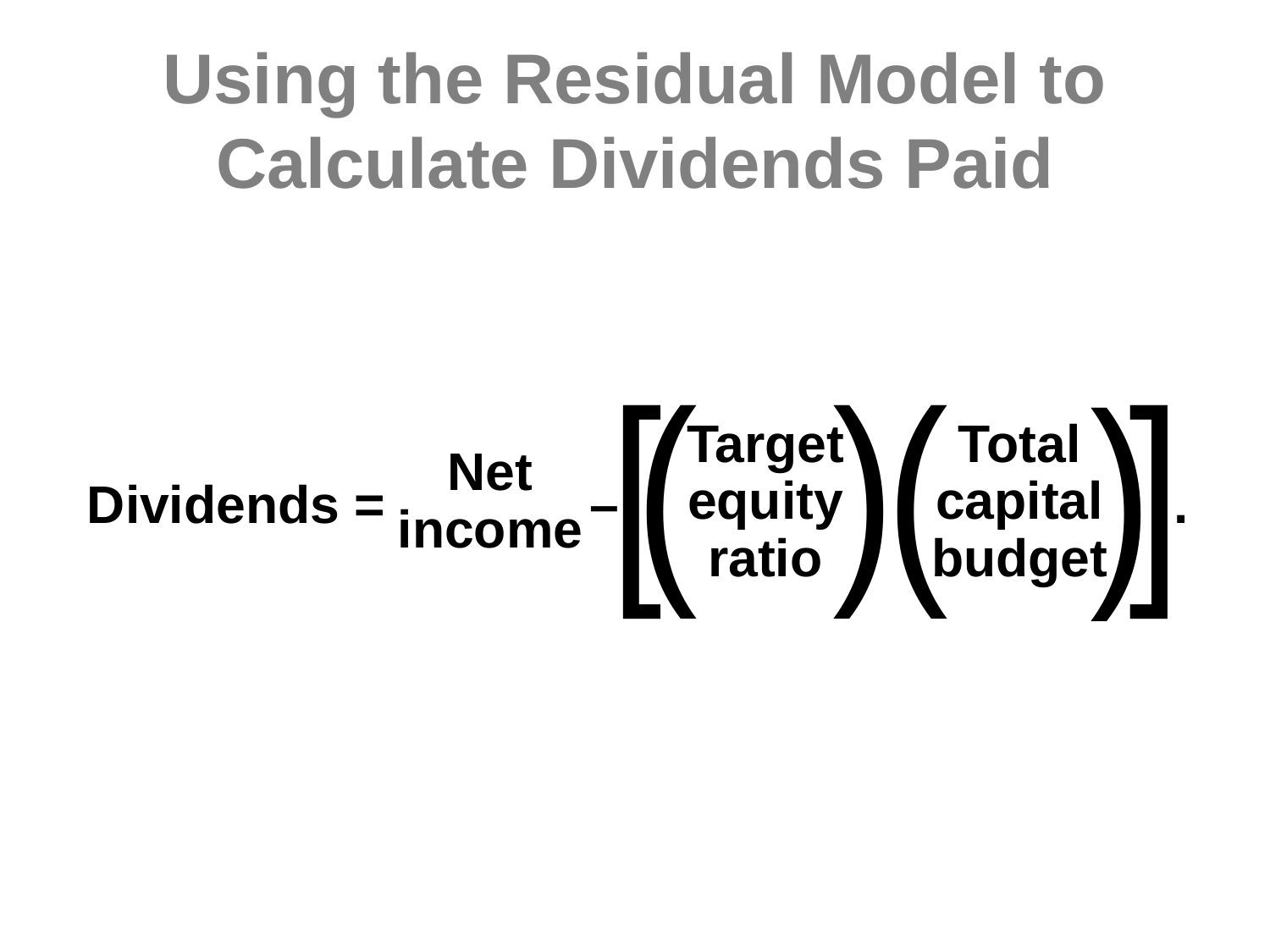

# Using the Residual Model to Calculate Dividends Paid

[
(
)
(
]
)
Total
capital
budget
Target
equity
ratio
Net
income
Dividends =              –                                      .